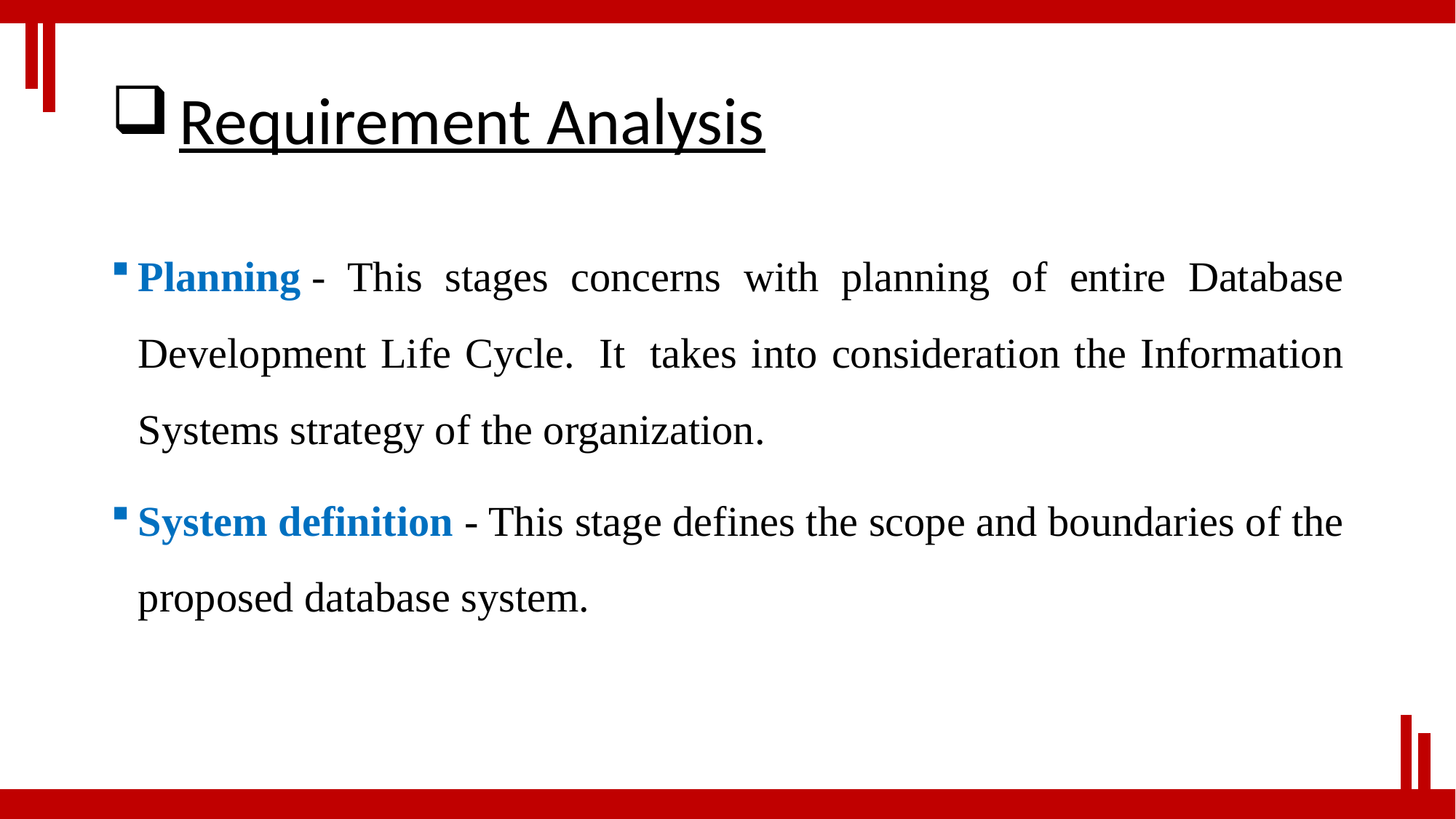

# Requirement Analysis
Planning - This stages concerns with planning of entire Database Development Life Cycle.  It  takes into consideration the Information Systems strategy of the organization.
System definition - This stage defines the scope and boundaries of the proposed database system.